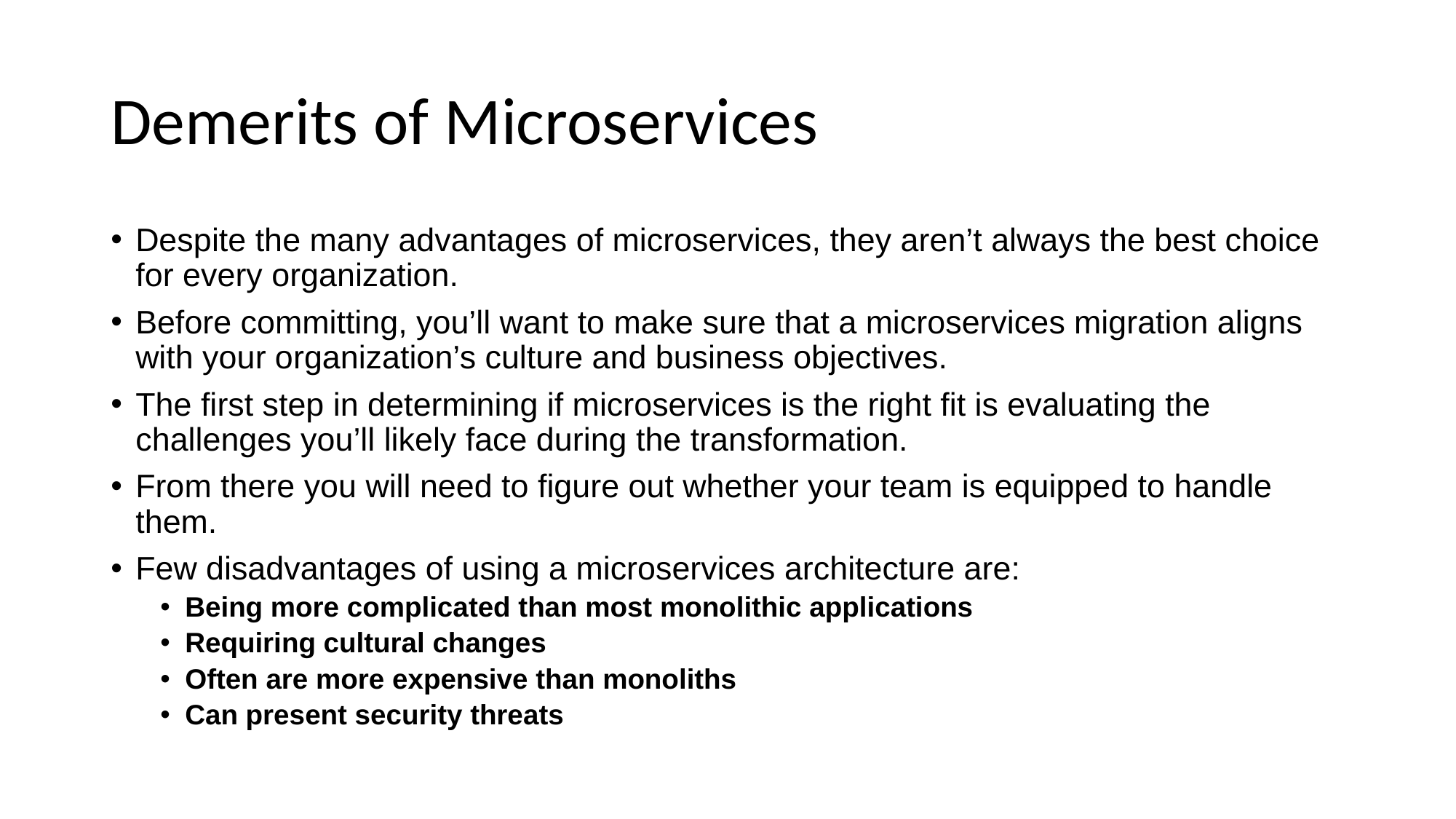

# Demerits of Microservices
Despite the many advantages of microservices, they aren’t always the best choice for every organization.
Before committing, you’ll want to make sure that a microservices migration aligns with your organization’s culture and business objectives.
The first step in determining if microservices is the right fit is evaluating the challenges you’ll likely face during the transformation.
From there you will need to figure out whether your team is equipped to handle them.
Few disadvantages of using a microservices architecture are:
Being more complicated than most monolithic applications
Requiring cultural changes
Often are more expensive than monoliths
Can present security threats